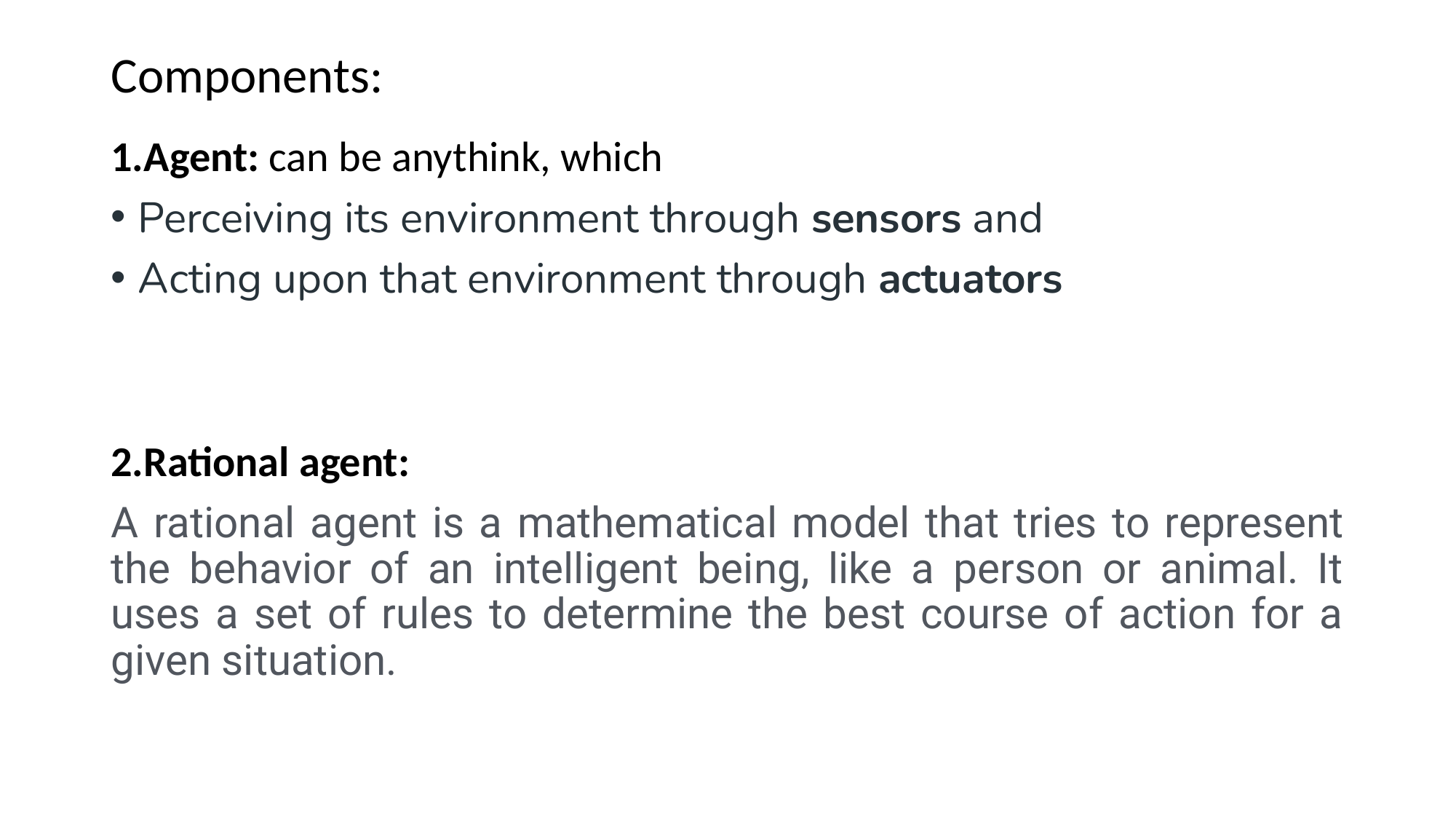

# Components:
1.Agent: can be anythink, which
Perceiving its environment through sensors and
Acting upon that environment through actuators

2.Rational agent:
A rational agent is a mathematical model that tries to represent the behavior of an intelligent being, like a person or animal. It uses a set of rules to determine the best course of action for a given situation.